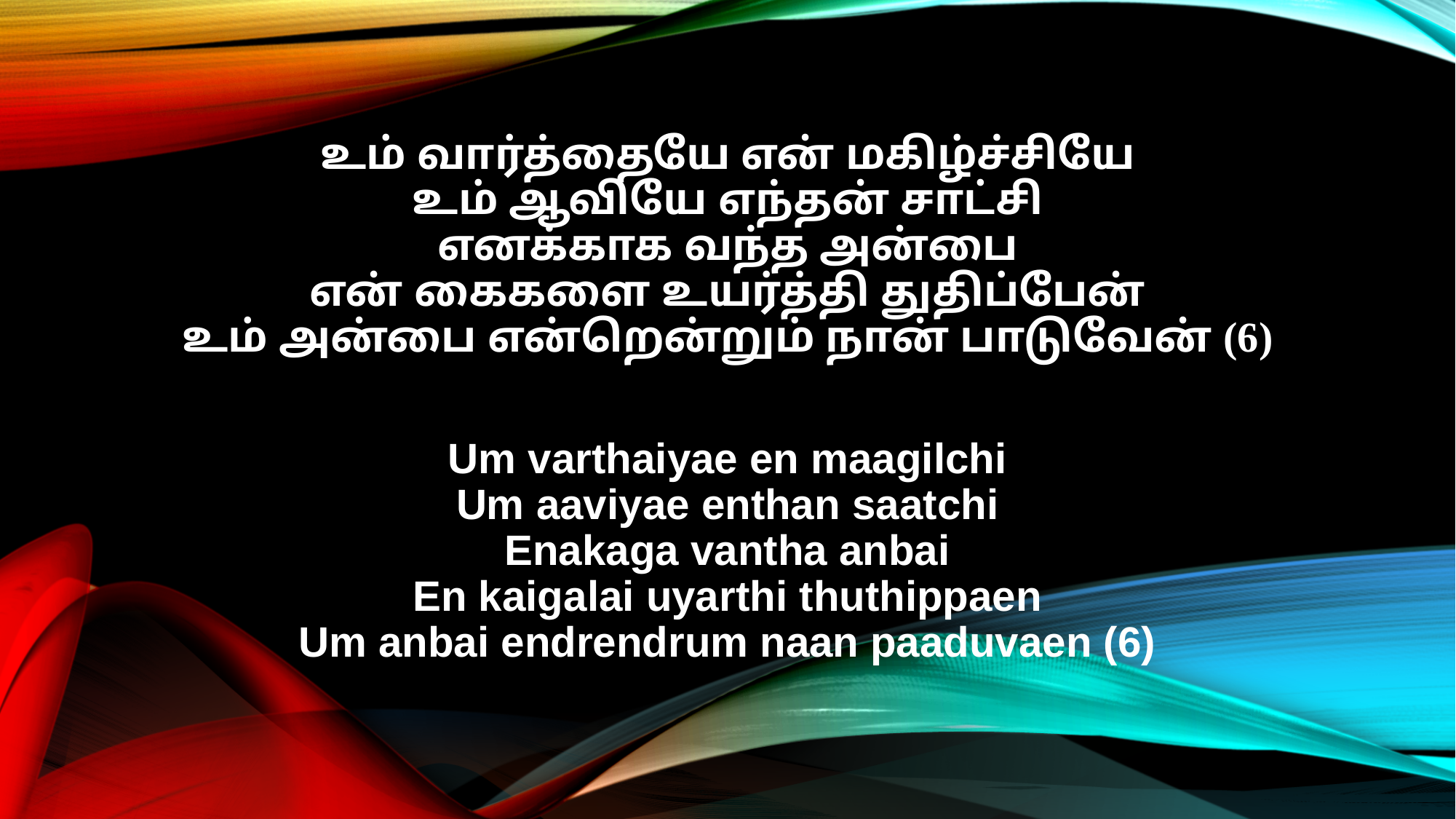

உம் வார்த்தையே என் மகிழ்ச்சியே
உம் ஆவியே எந்தன் சாட்சி
எனக்காக வந்த அன்பை
என் கைகளை உயர்த்தி துதிப்பேன்
உம் அன்பை என்றென்றும் நான் பாடுவேன் (6)

Um varthaiyae en maagilchi
Um aaviyae enthan saatchi
Enakaga vantha anbai
En kaigalai uyarthi thuthippaen
Um anbai endrendrum naan paaduvaen (6)